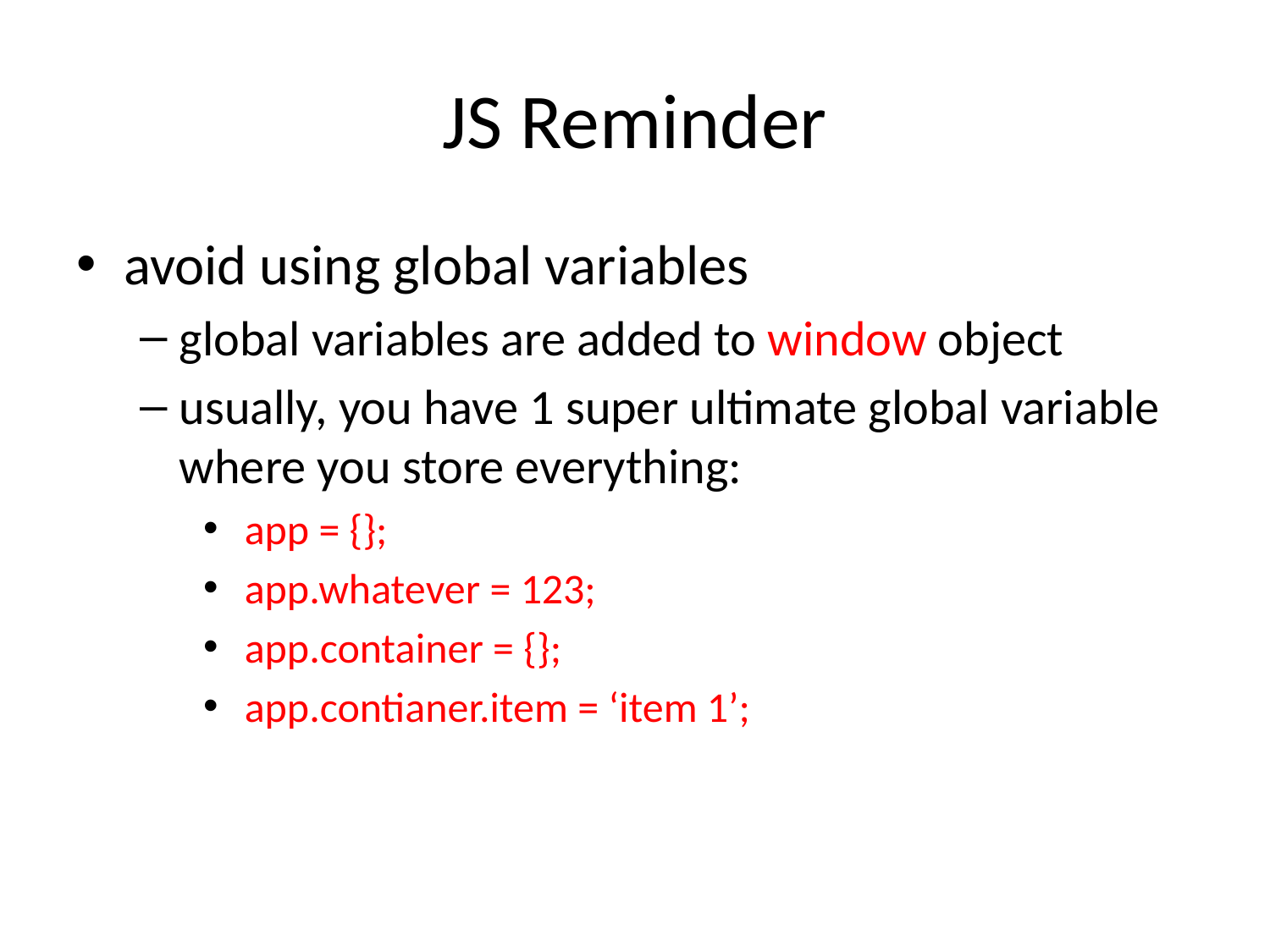

# JS Reminder
avoid using global variables
global variables are added to window object
usually, you have 1 super ultimate global variable where you store everything:
 app = {};
 app.whatever = 123;
 app.container = {};
 app.contianer.item = ‘item 1’;